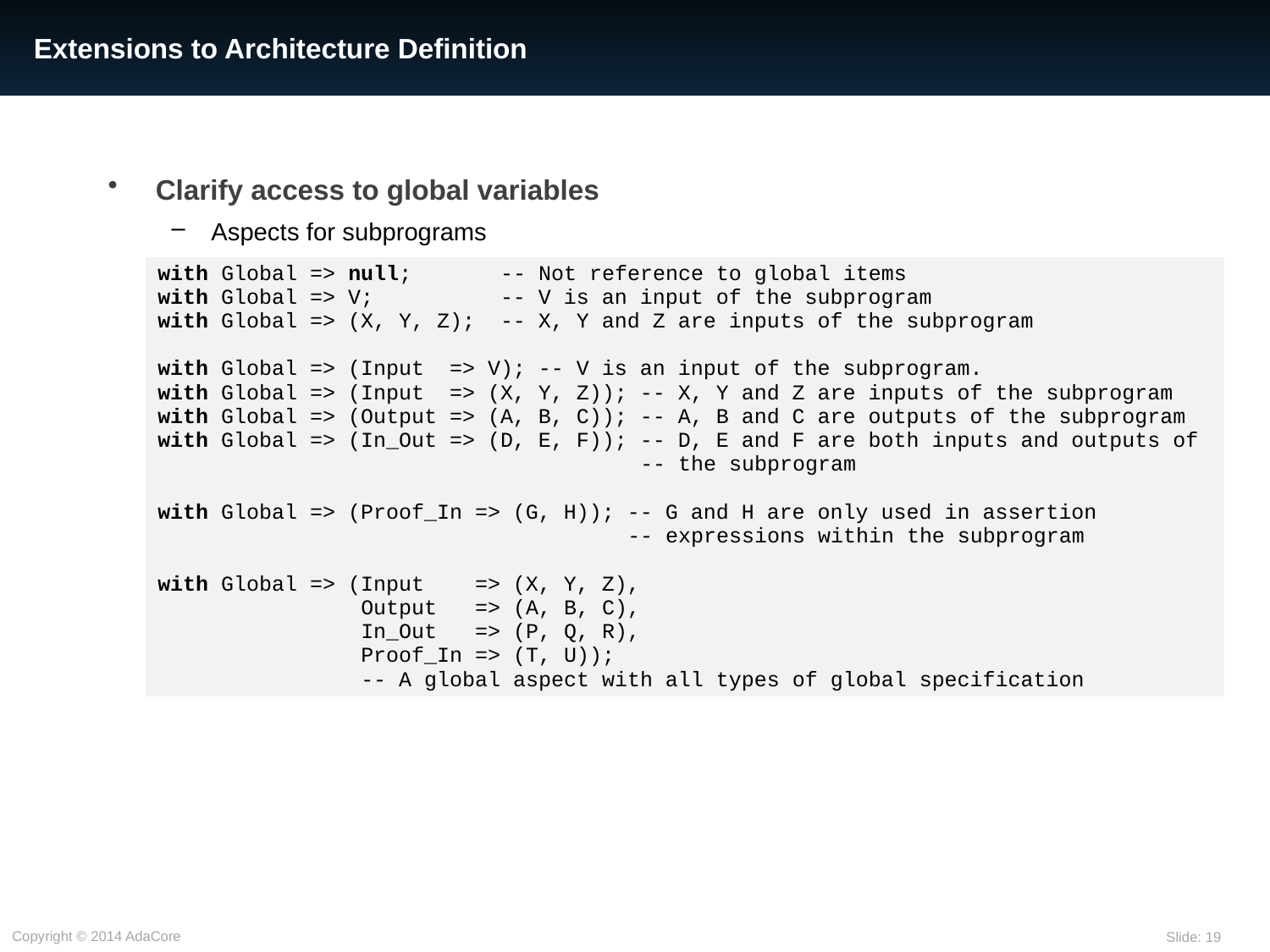

# Extensions to Architecture Definition
Clarify access to global variables
Aspects for subprograms
| with Global => null; -- Not reference to global items with Global => V; -- V is an input of the subprogram with Global => (X, Y, Z); -- X, Y and Z are inputs of the subprogram with Global => (Input => V); -- V is an input of the subprogram. with Global => (Input => (X, Y, Z)); -- X, Y and Z are inputs of the subprogram with Global => (Output => (A, B, C)); -- A, B and C are outputs of the subprogram with Global => (In\_Out => (D, E, F)); -- D, E and F are both inputs and outputs of -- the subprogram with Global => (Proof\_In => (G, H)); -- G and H are only used in assertion -- expressions within the subprogram with Global => (Input => (X, Y, Z), Output => (A, B, C), In\_Out => (P, Q, R), Proof\_In => (T, U)); -- A global aspect with all types of global specification |
| --- |